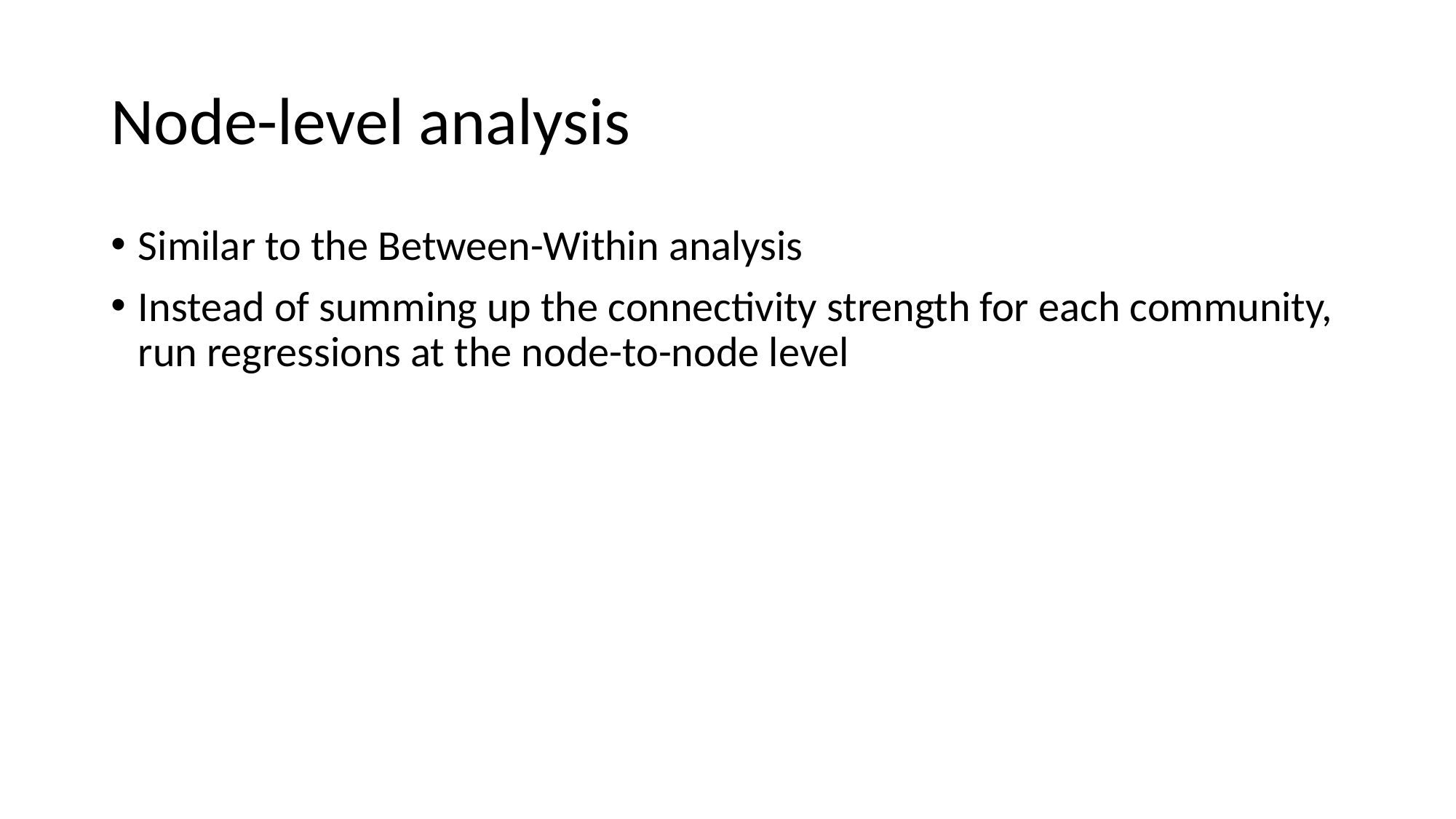

# Node-level analysis
Similar to the Between-Within analysis
Instead of summing up the connectivity strength for each community, run regressions at the node-to-node level